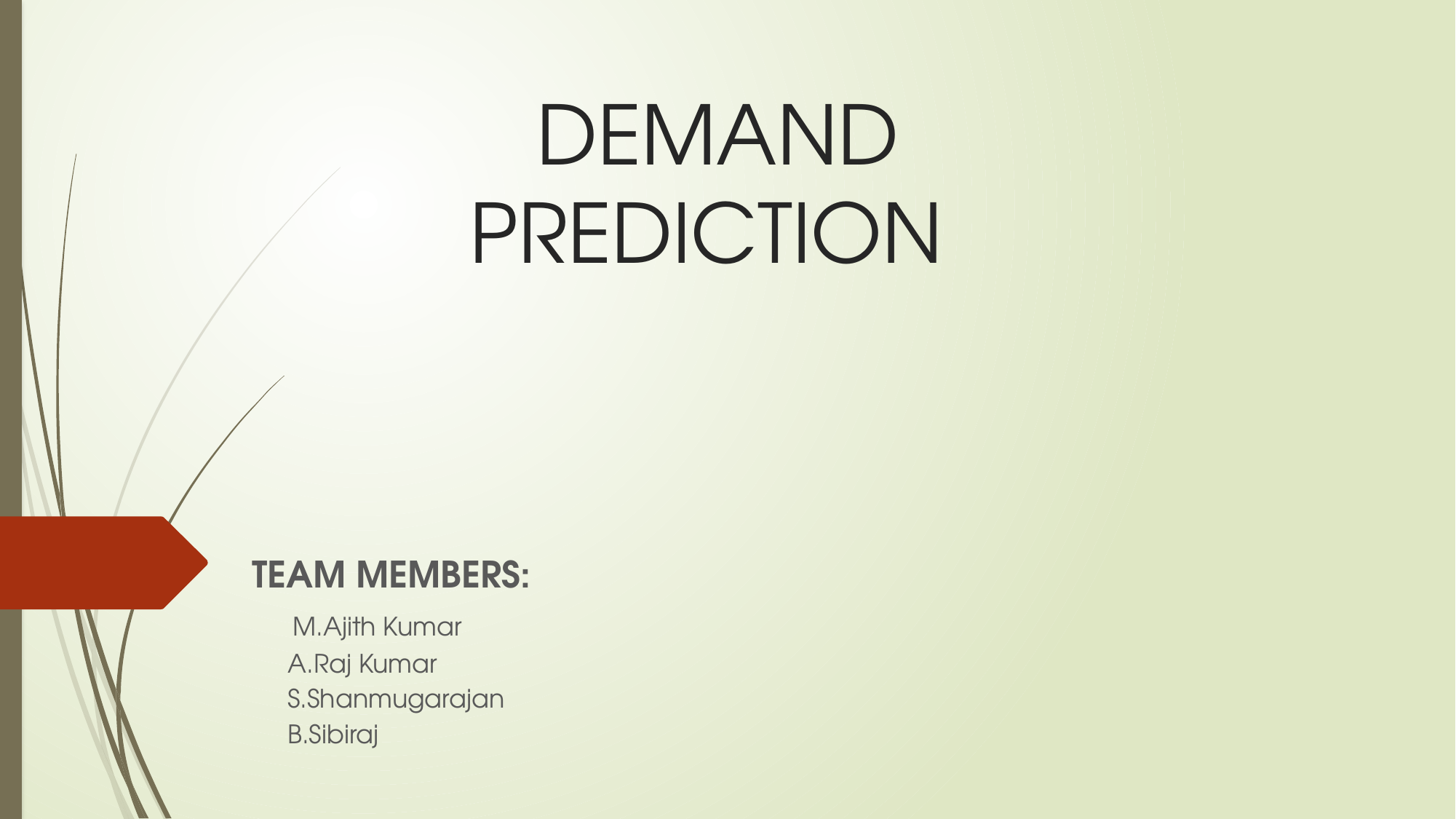

# DEMAND PREDICTION
TEAM MEMBERS:
    M.Ajith Kumar
     A.Raj Kumar
     S.Shanmugarajan
     B.Sibiraj